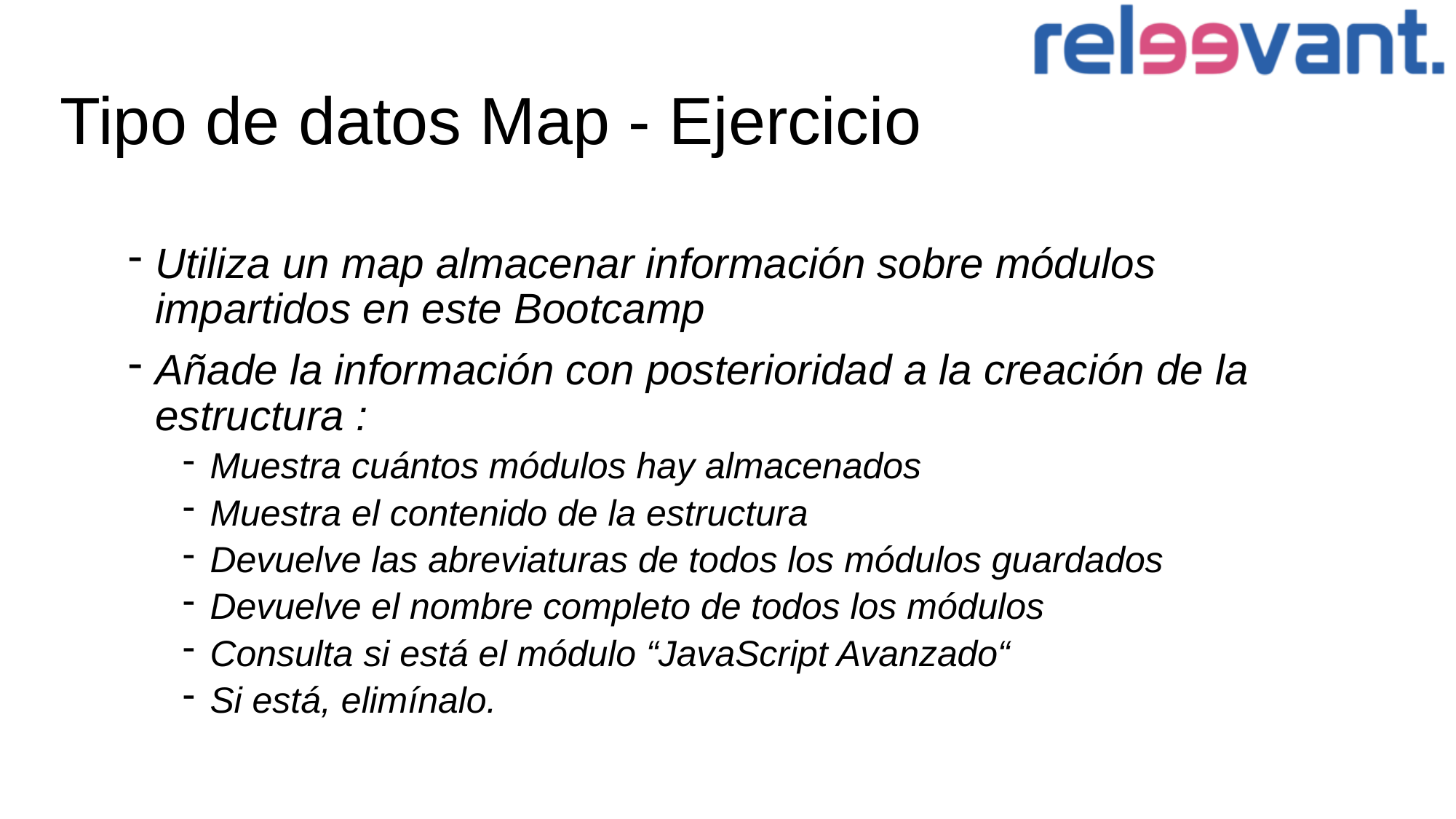

# Tipo de datos Map - Ejercicio

Utiliza un map almacenar información sobre módulos impartidos en este Bootcamp
Añade la información con posterioridad a la creación de la estructura :
Muestra cuántos módulos hay almacenados
Muestra el contenido de la estructura
Devuelve las abreviaturas de todos los módulos guardados
Devuelve el nombre completo de todos los módulos
Consulta si está el módulo “JavaScript Avanzado“
Si está, elimínalo.